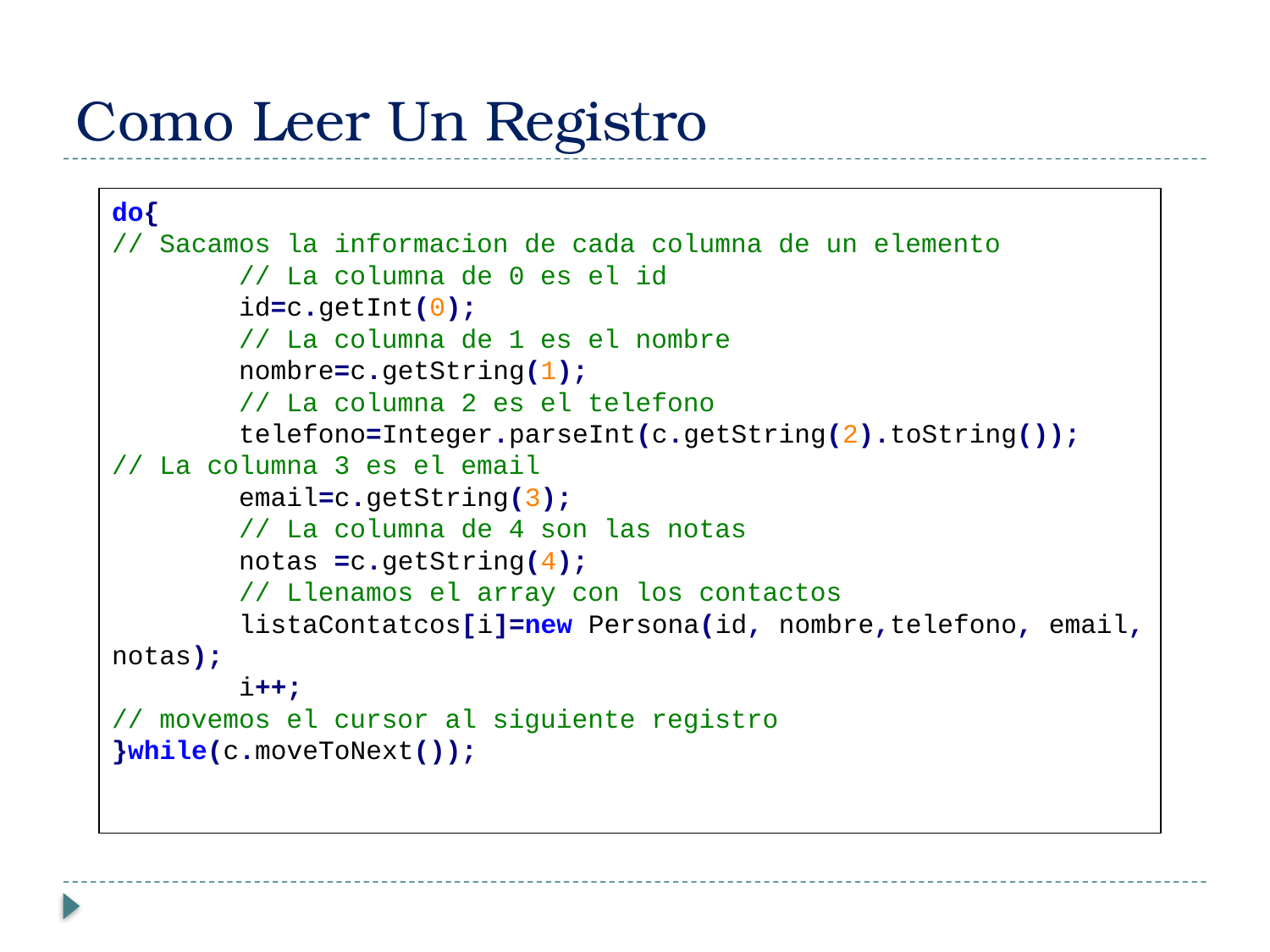

# Como Leer Un Registro
do{
// Sacamos la informacion de cada columna de un elemento
	// La columna de 0 es el id
	id=c.getInt(0);
	// La columna de 1 es el nombre
	nombre=c.getString(1);
	// La columna 2 es el telefono
	telefono=Integer.parseInt(c.getString(2).toString());
// La columna 3 es el email
	email=c.getString(3);
	// La columna de 4 son las notas
	notas =c.getString(4);
	// Llenamos el array con los contactos
	listaContatcos[i]=new Persona(id, nombre,telefono, email, notas);
	i++;
// movemos el cursor al siguiente registro
}while(c.moveToNext());